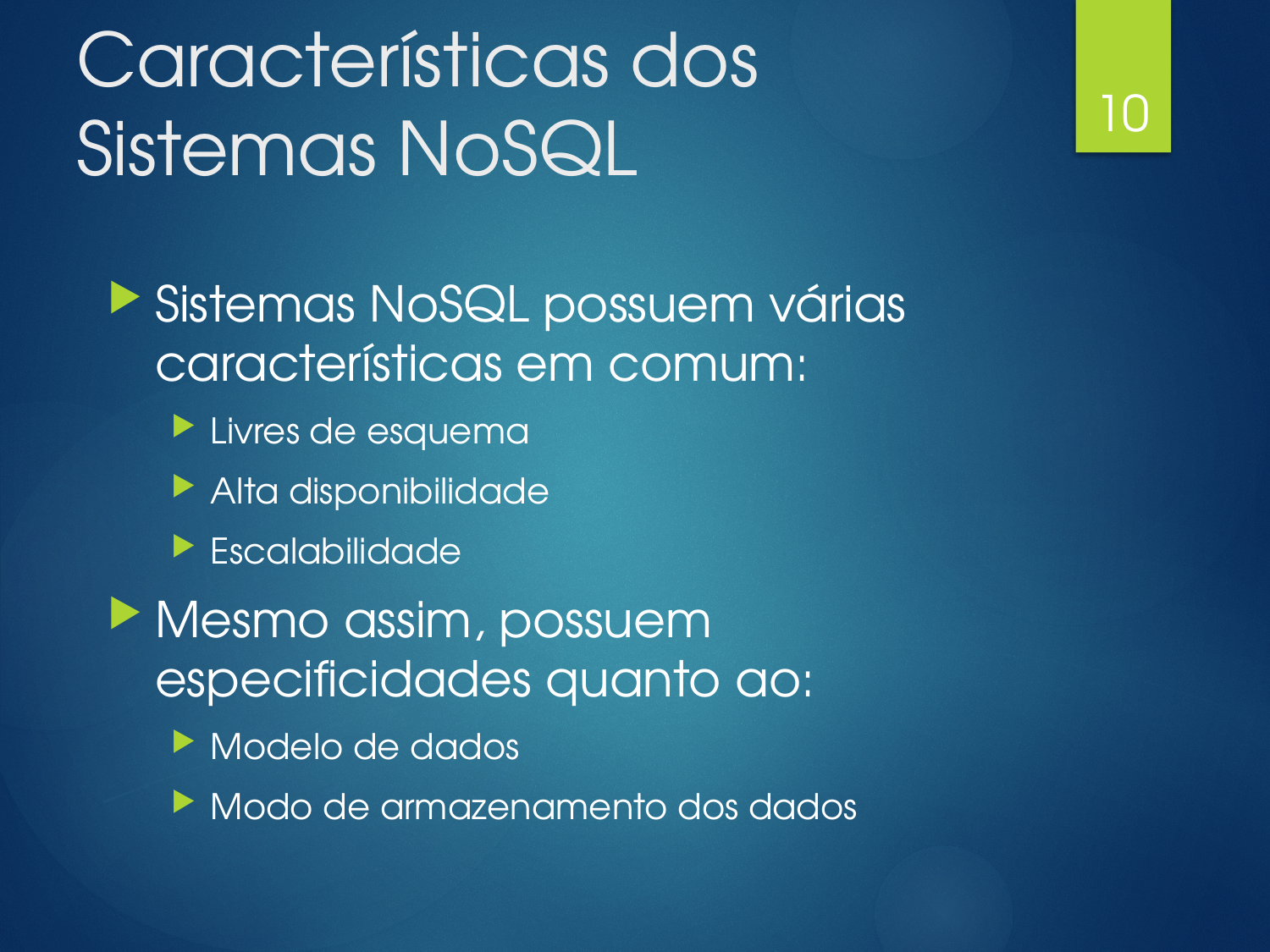

# Características dos Sistemas NoSQL
10
Sistemas NoSQL possuem várias características em comum:
Livres de esquema
Alta disponibilidade
Escalabilidade
Mesmo assim, possuem especificidades quanto ao:
Modelo de dados
Modo de armazenamento dos dados